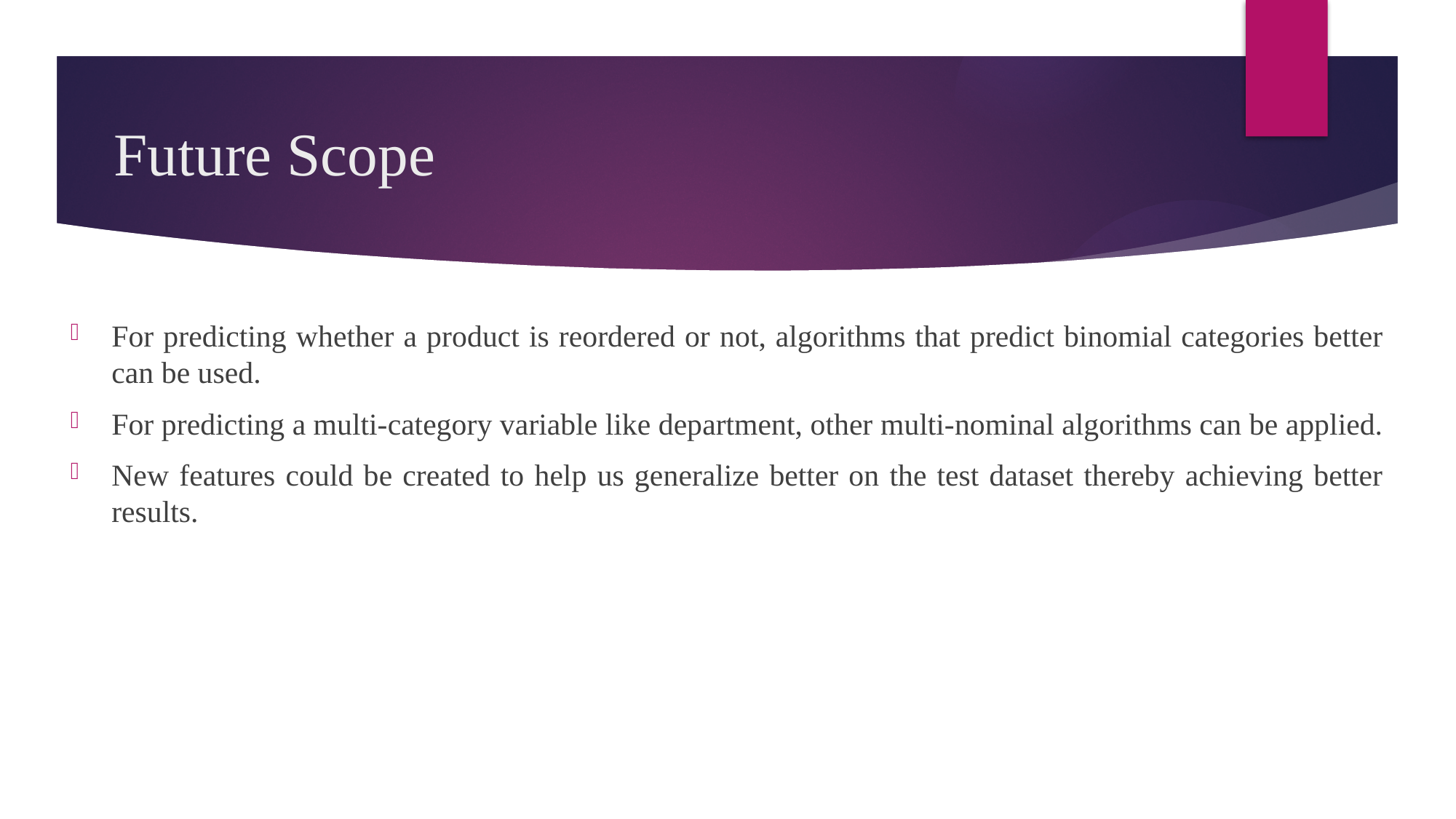

# Future Scope
For predicting whether a product is reordered or not, algorithms that predict binomial categories better can be used.
For predicting a multi-category variable like department, other multi-nominal algorithms can be applied.
New features could be created to help us generalize better on the test dataset thereby achieving better results.